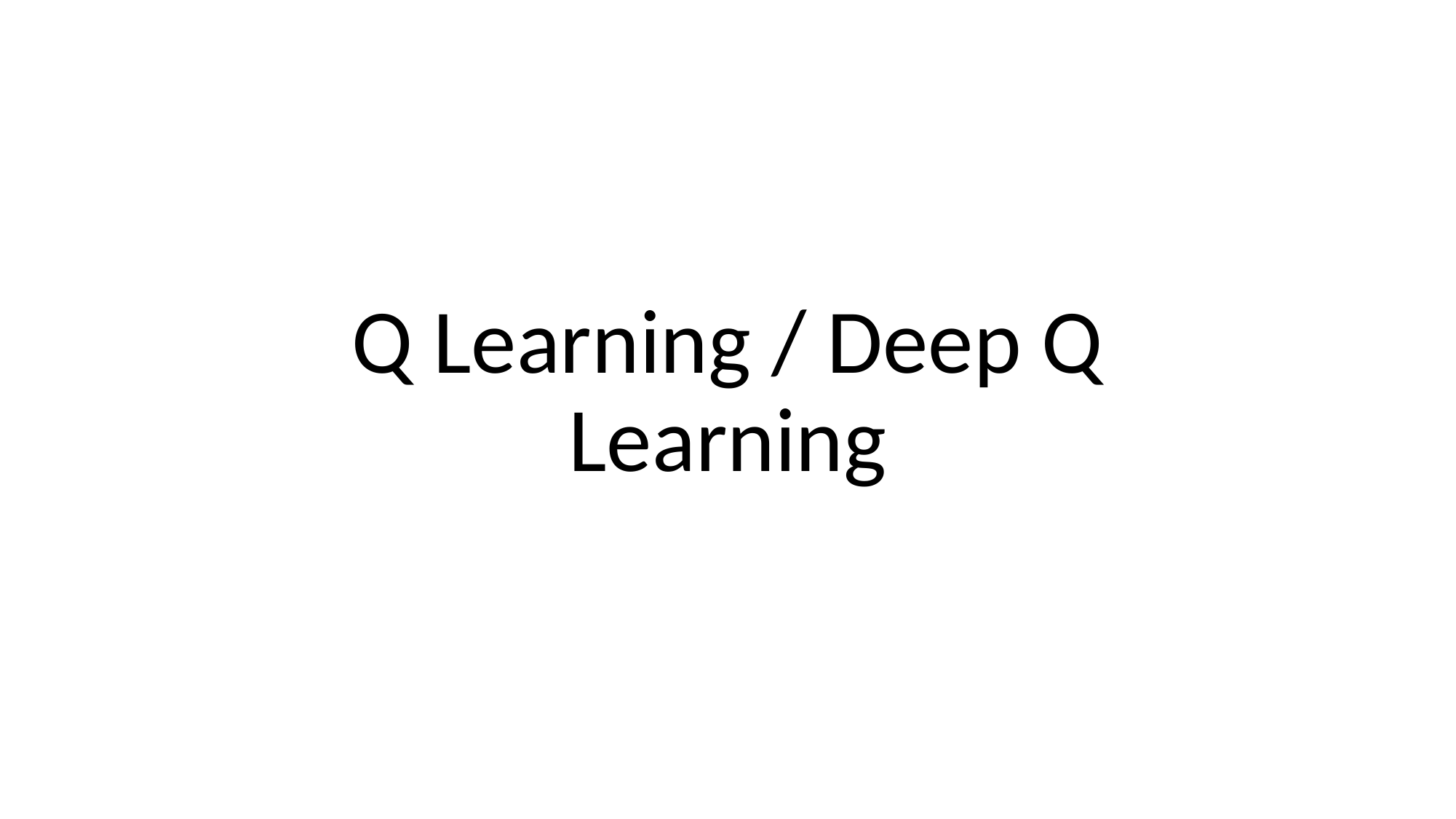

# Q Learning / Deep Q Learning